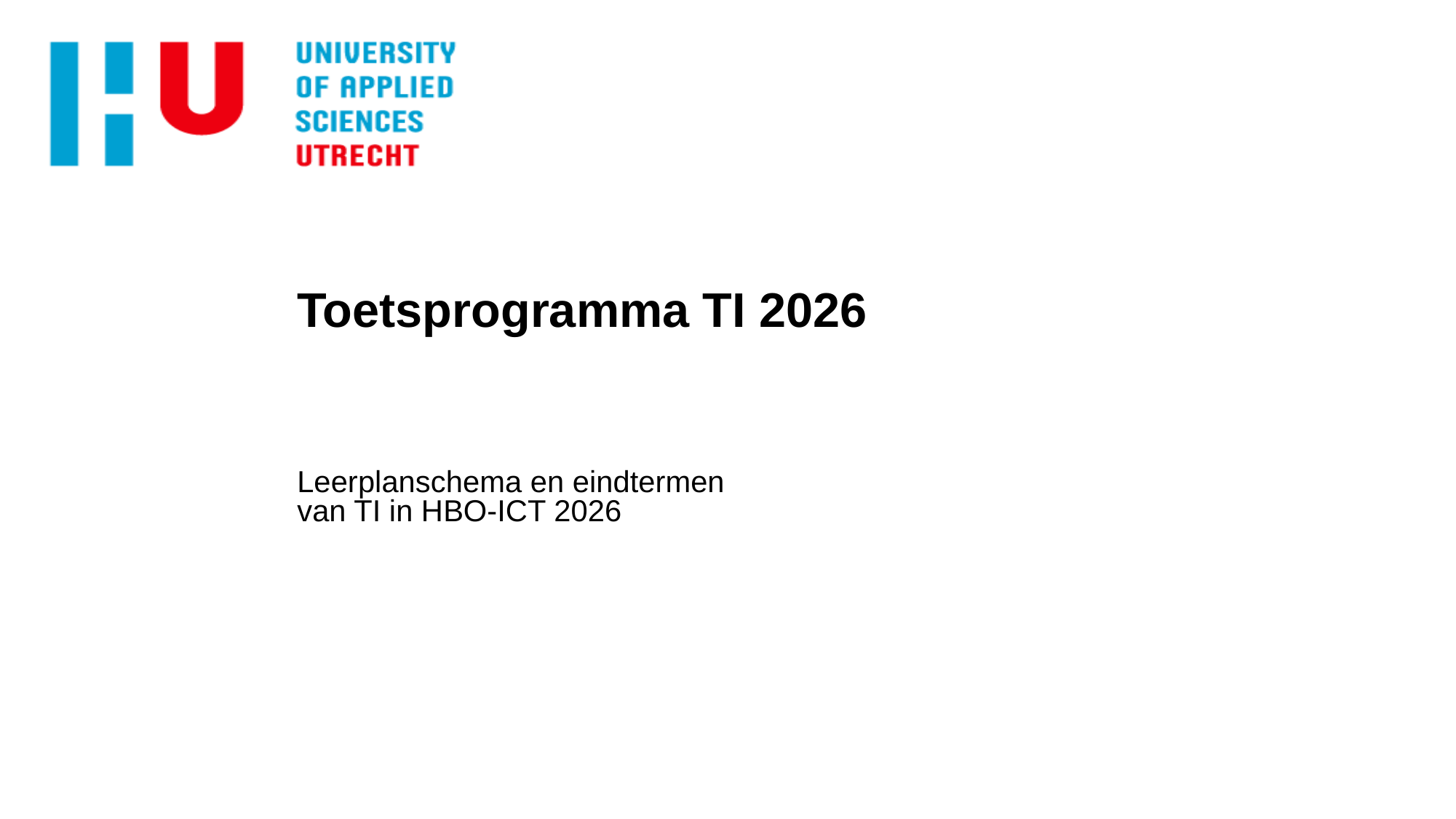

# Toetsprogramma TI 2026
Leerplanschema en eindtermen
van TI in HBO-ICT 2026